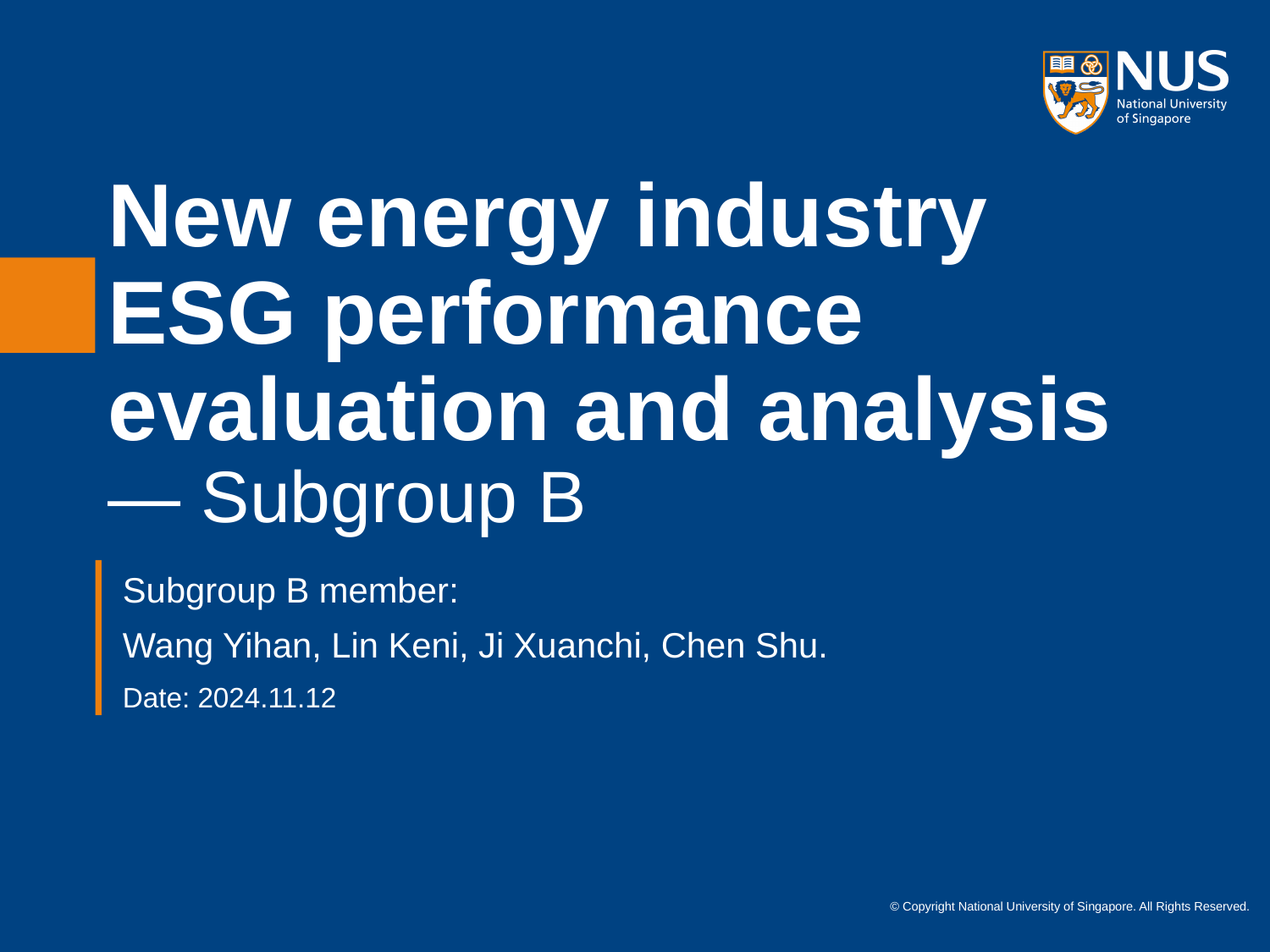

# New energy industry ESG performance evaluation and analysis — Subgroup B

Subgroup B member:
Wang Yihan, Lin Keni, Ji Xuanchi, Chen Shu.
Date: 2024.11.12